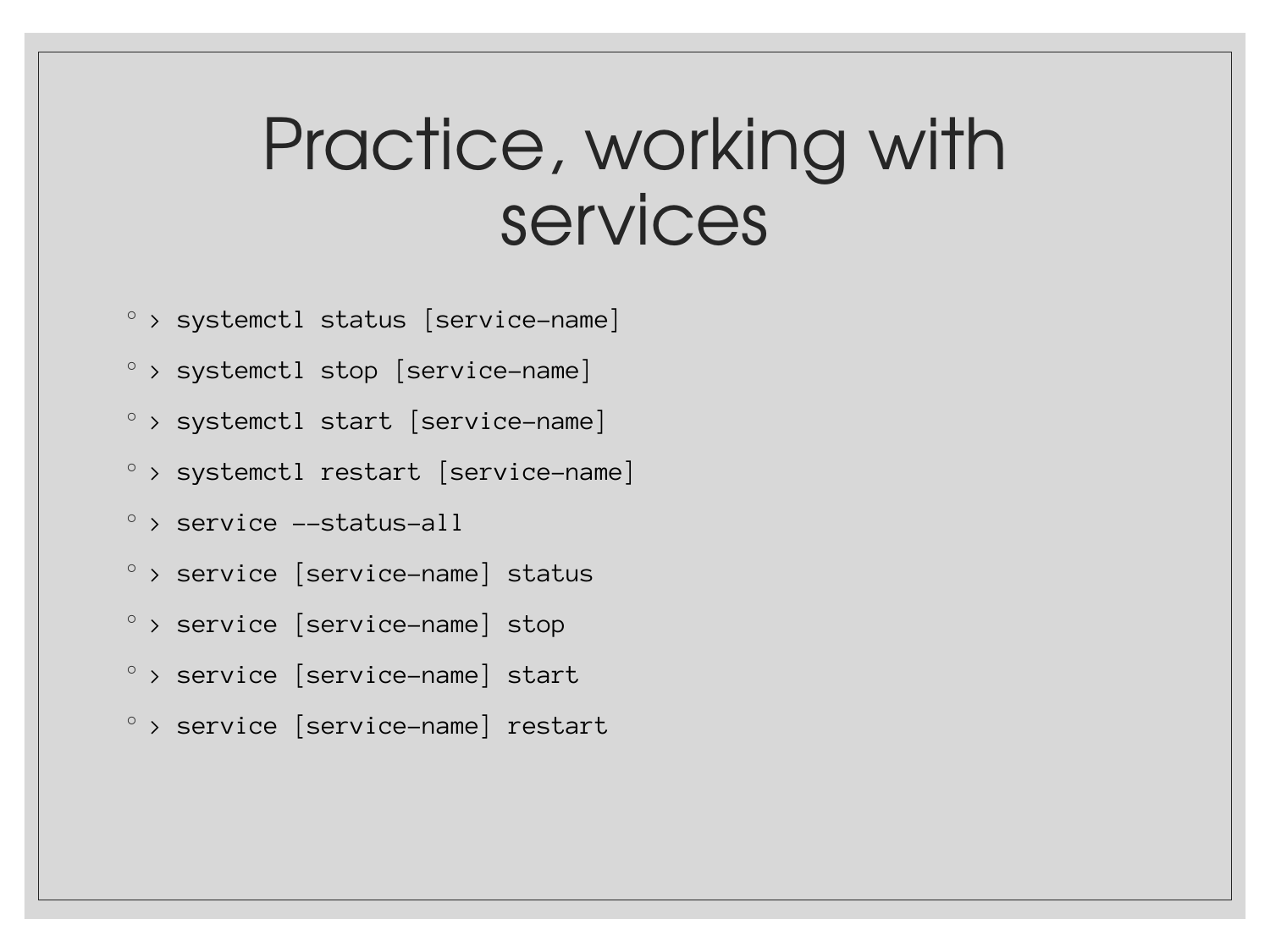

# Practice, working with services
> systemctl status [service-name]
> systemctl stop [service-name]
> systemctl start [service-name]
> systemctl restart [service-name]
> service --status-all
> service [service-name] status
> service [service-name] stop
> service [service-name] start
> service [service-name] restart